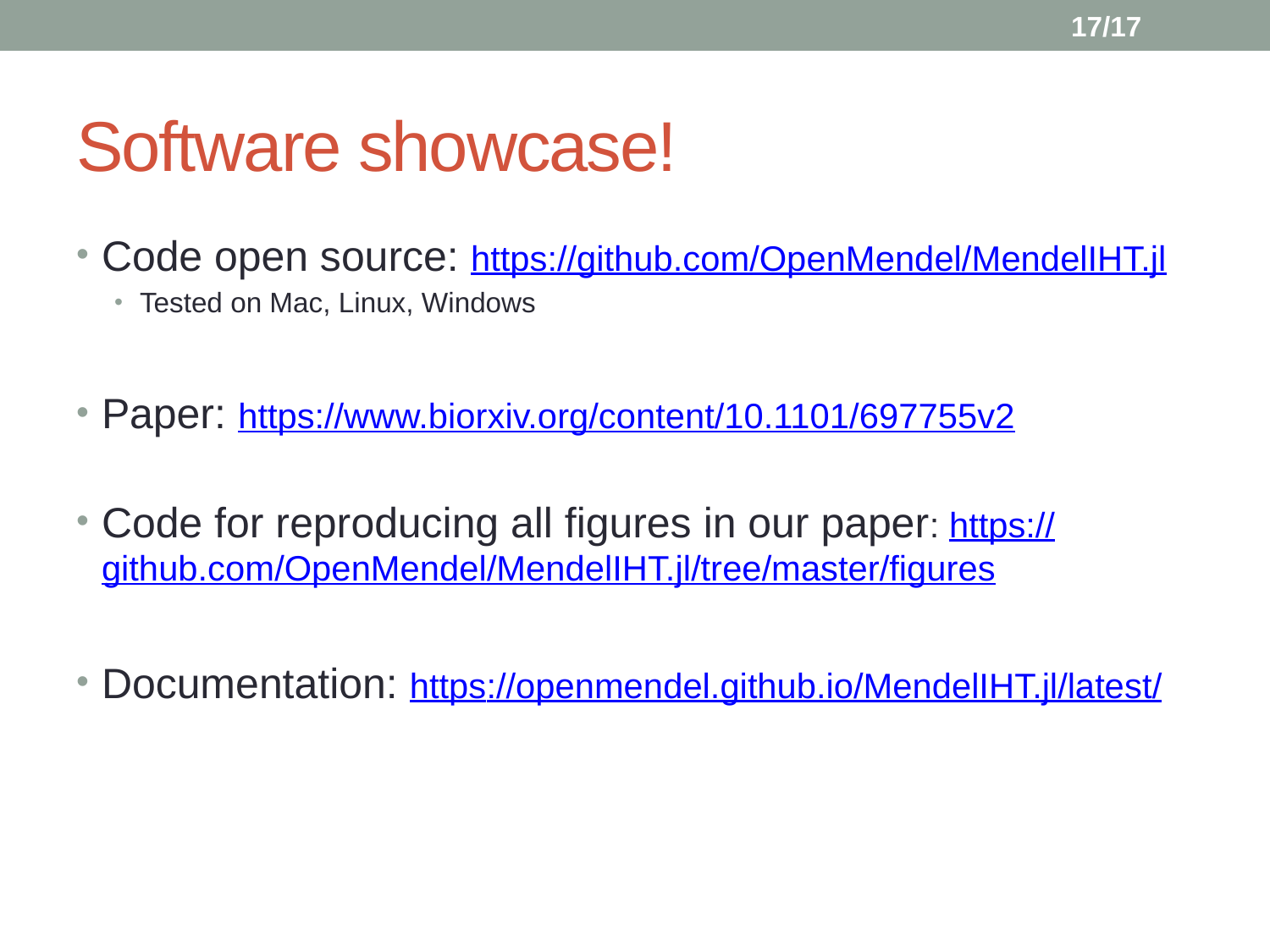

17/17
# Software showcase!
Code open source: https://github.com/OpenMendel/MendelIHT.jl
Tested on Mac, Linux, Windows

Paper: https://www.biorxiv.org/content/10.1101/697755v2

Code for reproducing all figures in our paper: https://github.com/OpenMendel/MendelIHT.jl/tree/master/figures

Documentation: https://openmendel.github.io/MendelIHT.jl/latest/